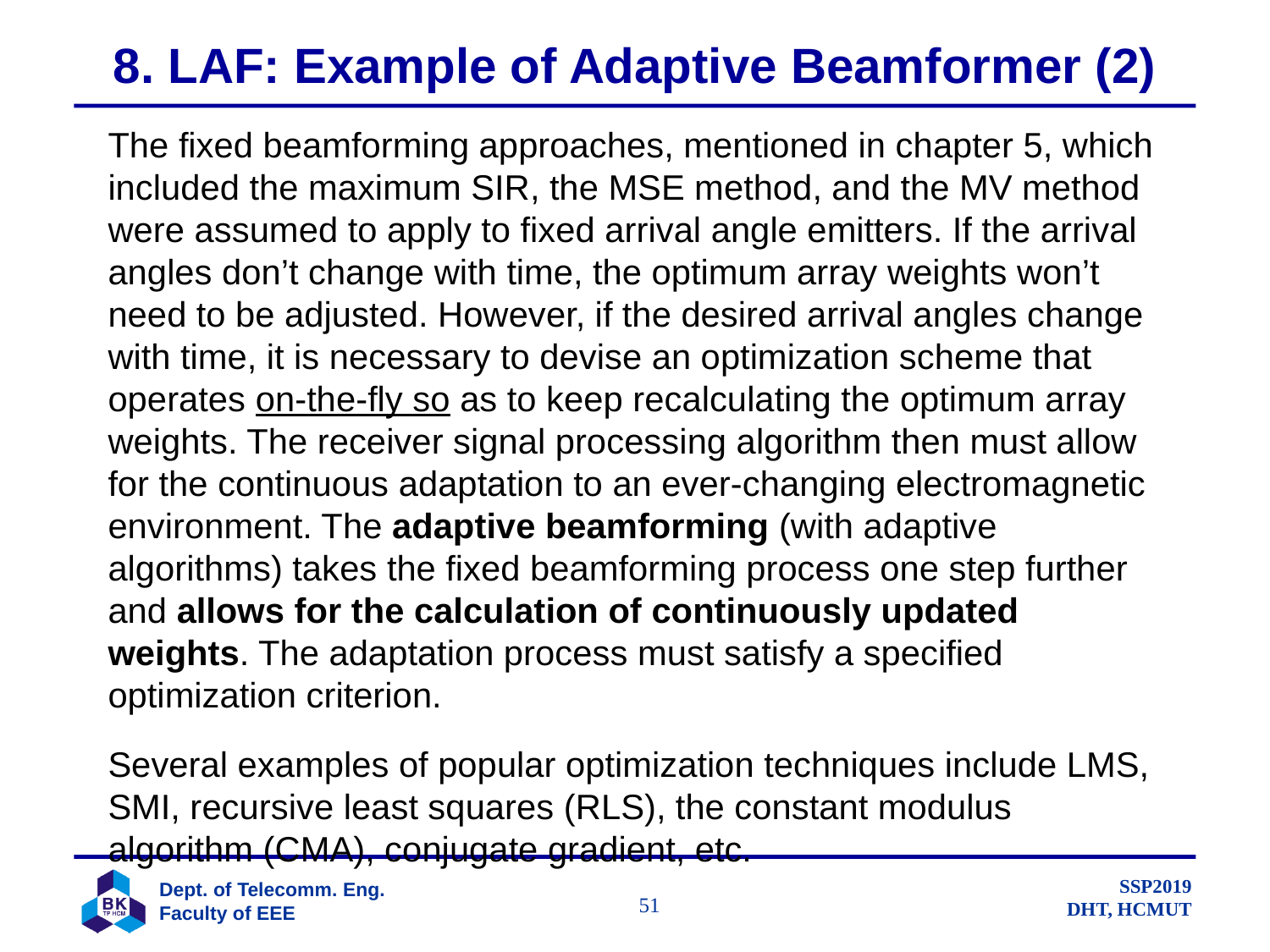

# 8. LAF: Example of Adaptive Beamformer (2)
The fixed beamforming approaches, mentioned in chapter 5, which included the maximum SIR, the MSE method, and the MV method were assumed to apply to fixed arrival angle emitters. If the arrival angles don’t change with time, the optimum array weights won’t need to be adjusted. However, if the desired arrival angles change with time, it is necessary to devise an optimization scheme that operates on-the-fly so as to keep recalculating the optimum array weights. The receiver signal processing algorithm then must allow for the continuous adaptation to an ever-changing electromagnetic environment. The adaptive beamforming (with adaptive algorithms) takes the fixed beamforming process one step further and allows for the calculation of continuously updated weights. The adaptation process must satisfy a specified optimization criterion.

Several examples of popular optimization techniques include LMS, SMI, recursive least squares (RLS), the constant modulus algorithm (CMA), conjugate gradient, etc.
		  51